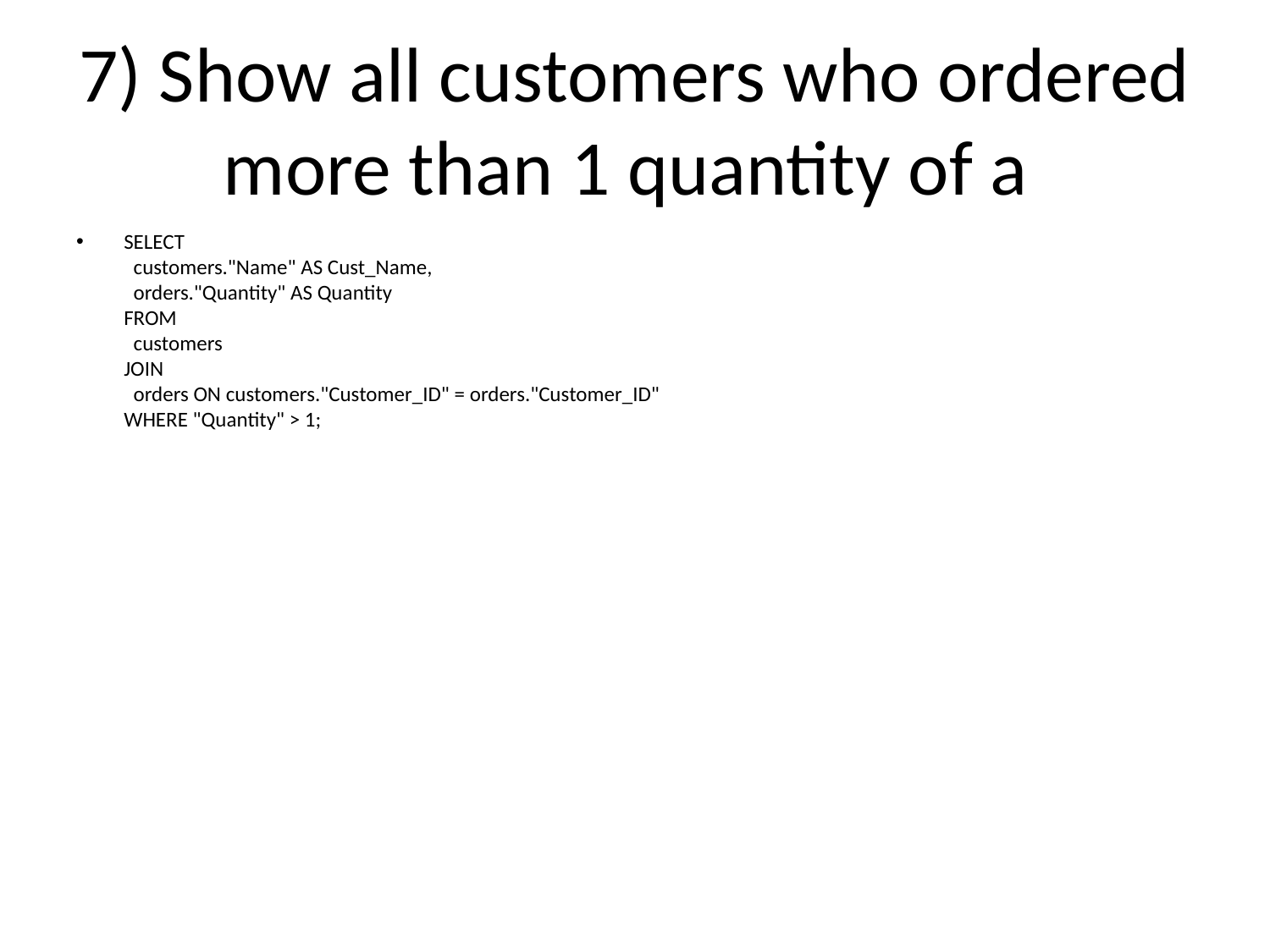

# 7) Show all customers who ordered more than 1 quantity of a
SELECT
  customers."Name" AS Cust_Name,
  orders."Quantity" AS Quantity
FROM
  customers
JOIN
  orders ON customers."Customer_ID" = orders."Customer_ID"
WHERE "Quantity" > 1;